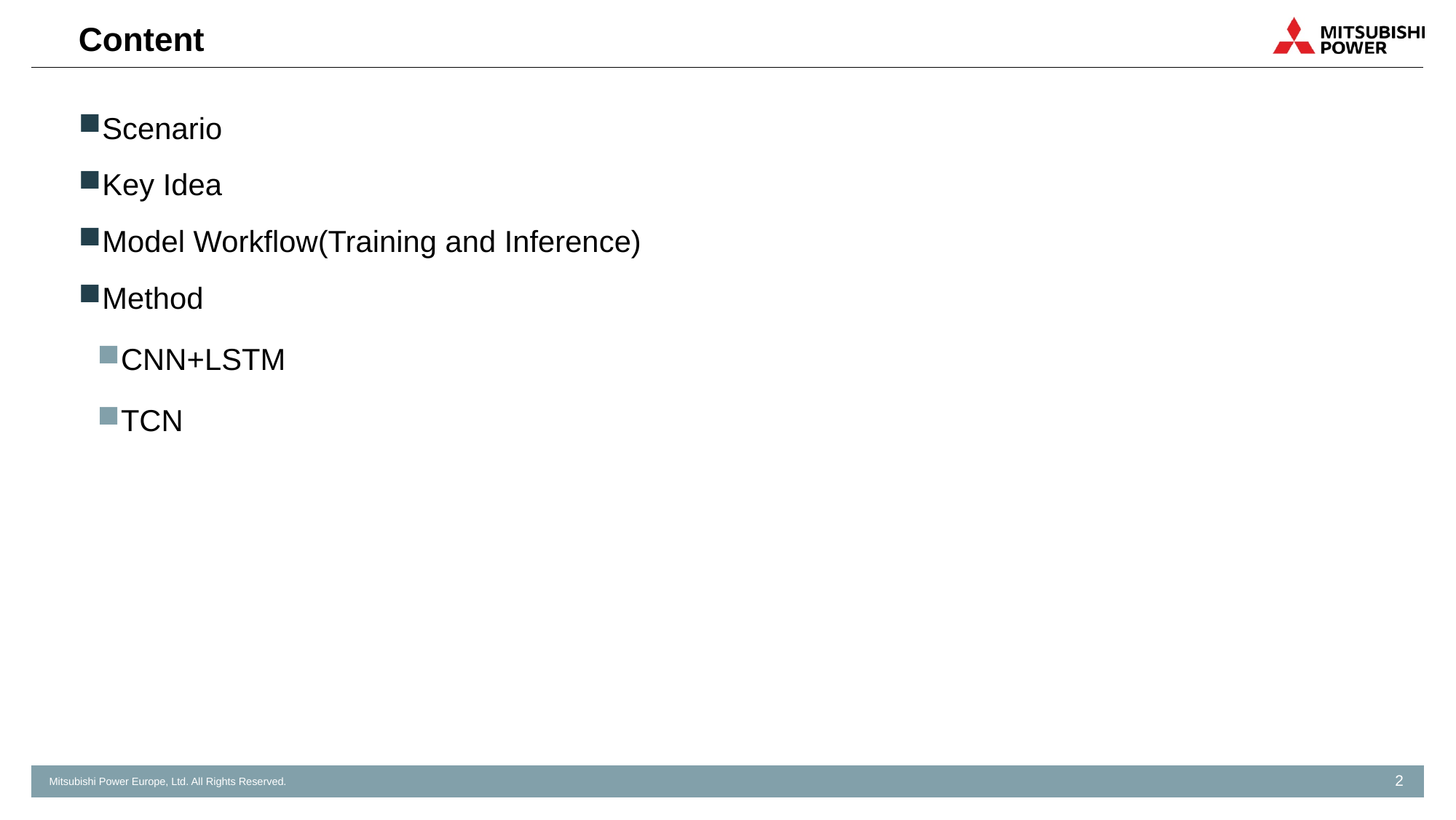

# Content
Scenario
Key Idea
Model Workflow(Training and Inference)
Method
CNN+LSTM
TCN